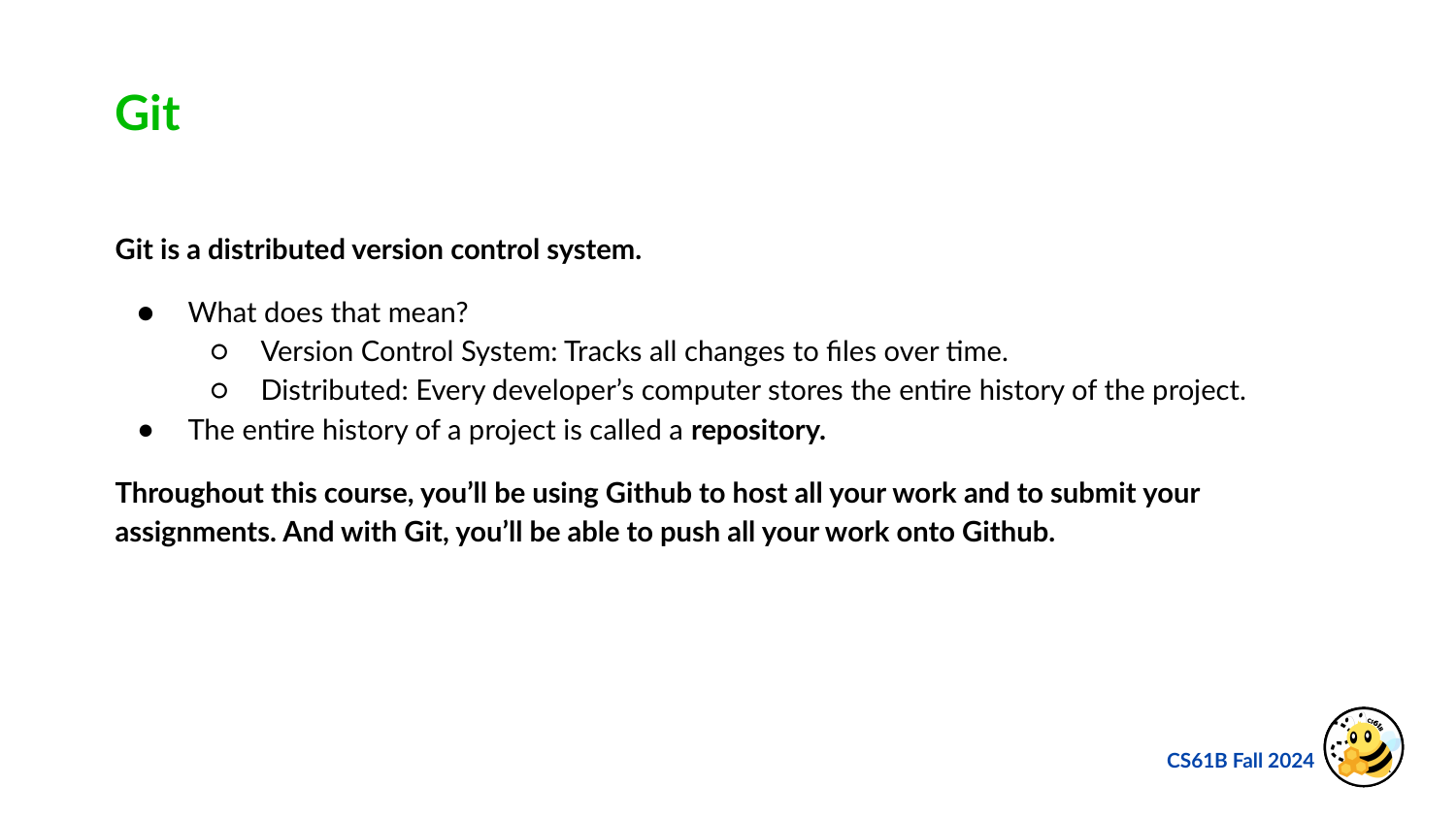

Git
Git is a distributed version control system.
What does that mean?
Version Control System: Tracks all changes to files over time.
Distributed: Every developer’s computer stores the entire history of the project.
The entire history of a project is called a repository.
Throughout this course, you’ll be using Github to host all your work and to submit your assignments. And with Git, you’ll be able to push all your work onto Github.